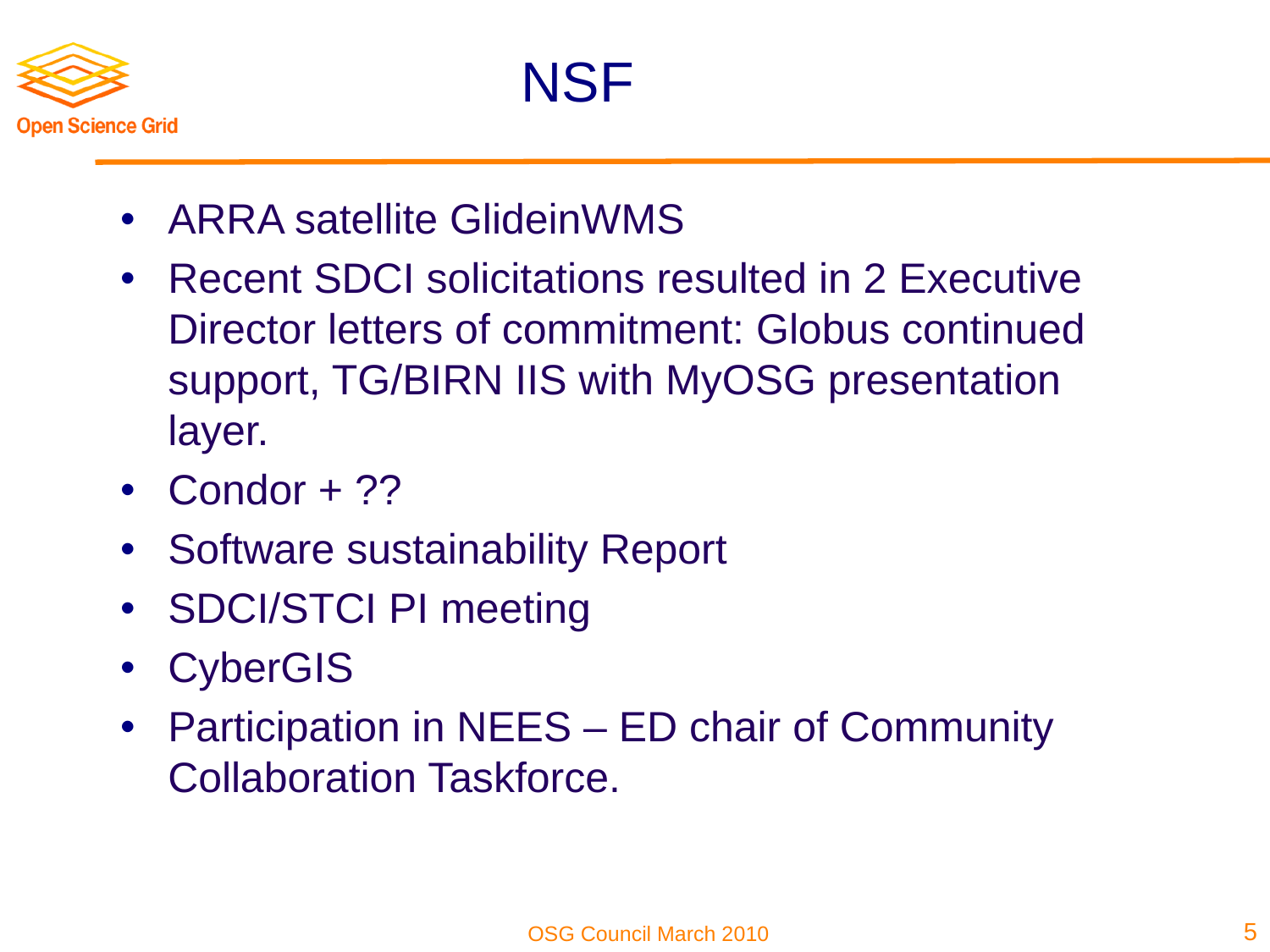

# NSF
ARRA satellite GlideinWMS
Recent SDCI solicitations resulted in 2 Executive Director letters of commitment: Globus continued support, TG/BIRN IIS with MyOSG presentation layer.
Condor + ??
Software sustainability Report
SDCI/STCI PI meeting
CyberGIS
Participation in NEES – ED chair of Community Collaboration Taskforce.
5